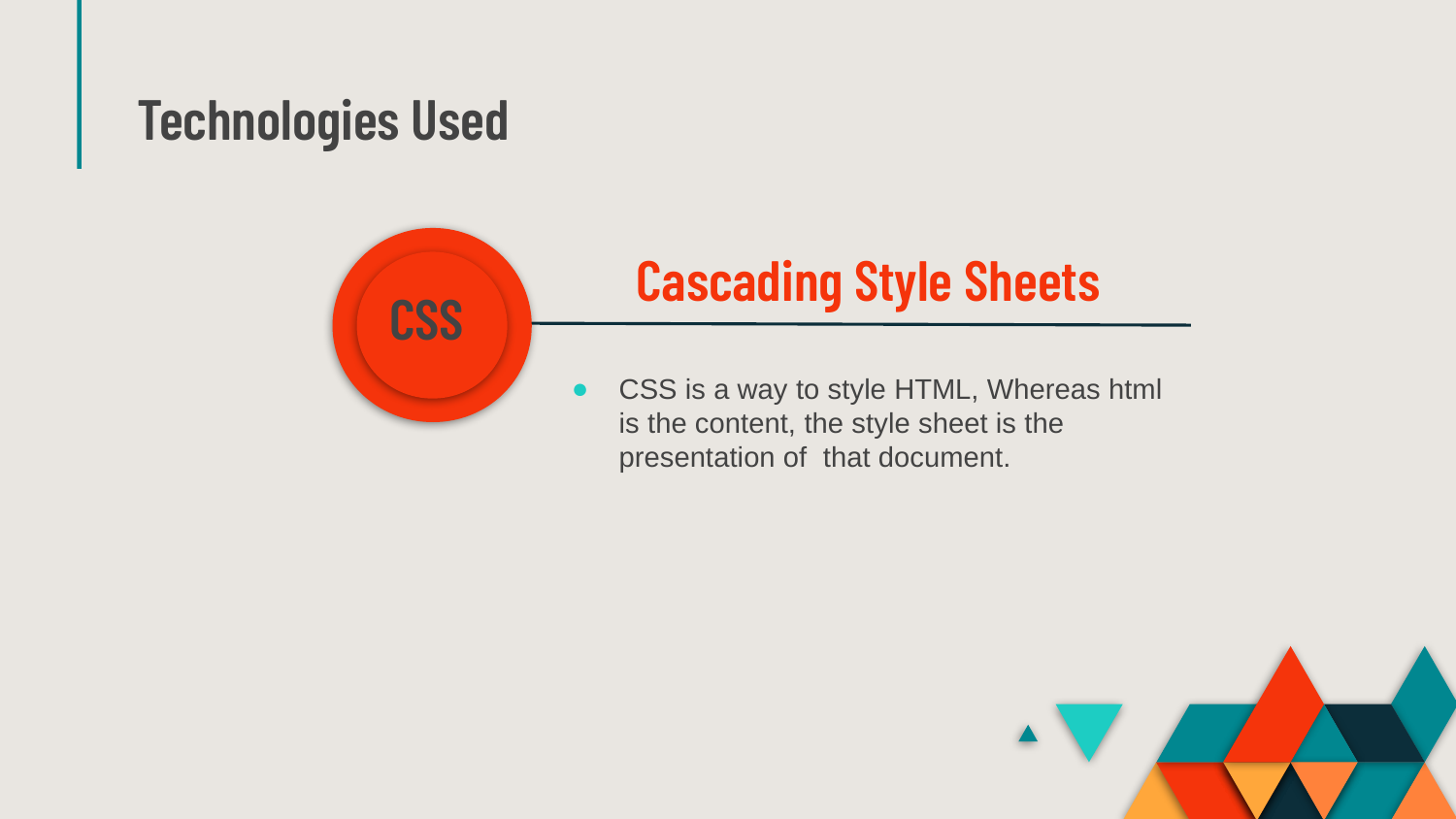

# Technologies Used

Cascading Style Sheets
CSS
CSS is a way to style HTML, Whereas html is the content, the style sheet is the presentation of  that document.